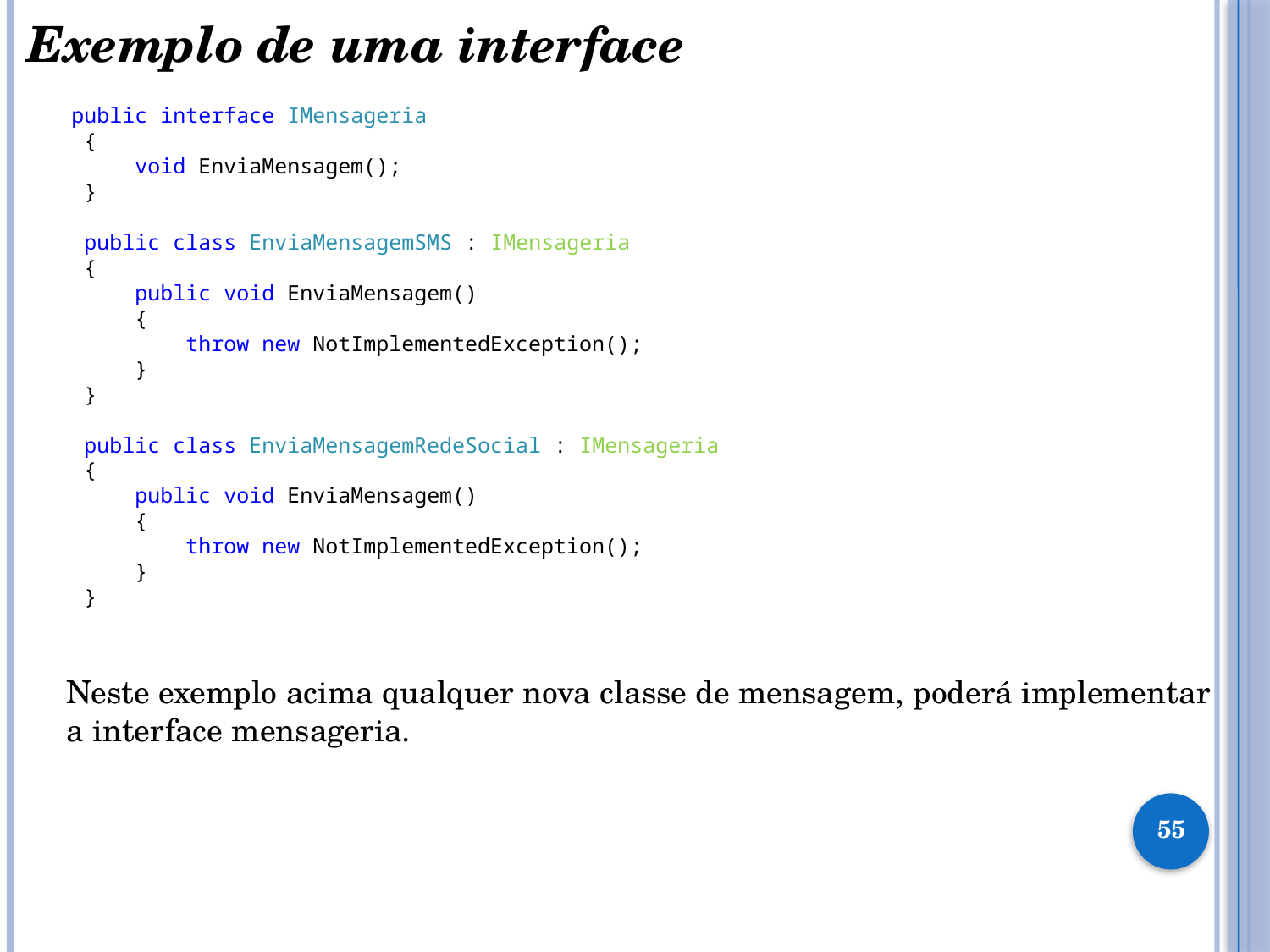

Exemplo de uma interface
   public interface IMensageria
    {
        void EnviaMensagem();
    }

    public class EnviaMensagemSMS : IMensageria
    {
        public void EnviaMensagem()
        {
            throw new NotImplementedException();
        }
    }

    public class EnviaMensagemRedeSocial : IMensageria
    {
        public void EnviaMensagem()
        {
            throw new NotImplementedException();
        }
    }
Neste exemplo acima qualquer nova classe de mensagem, poderá implementar
a interface mensageria.
55